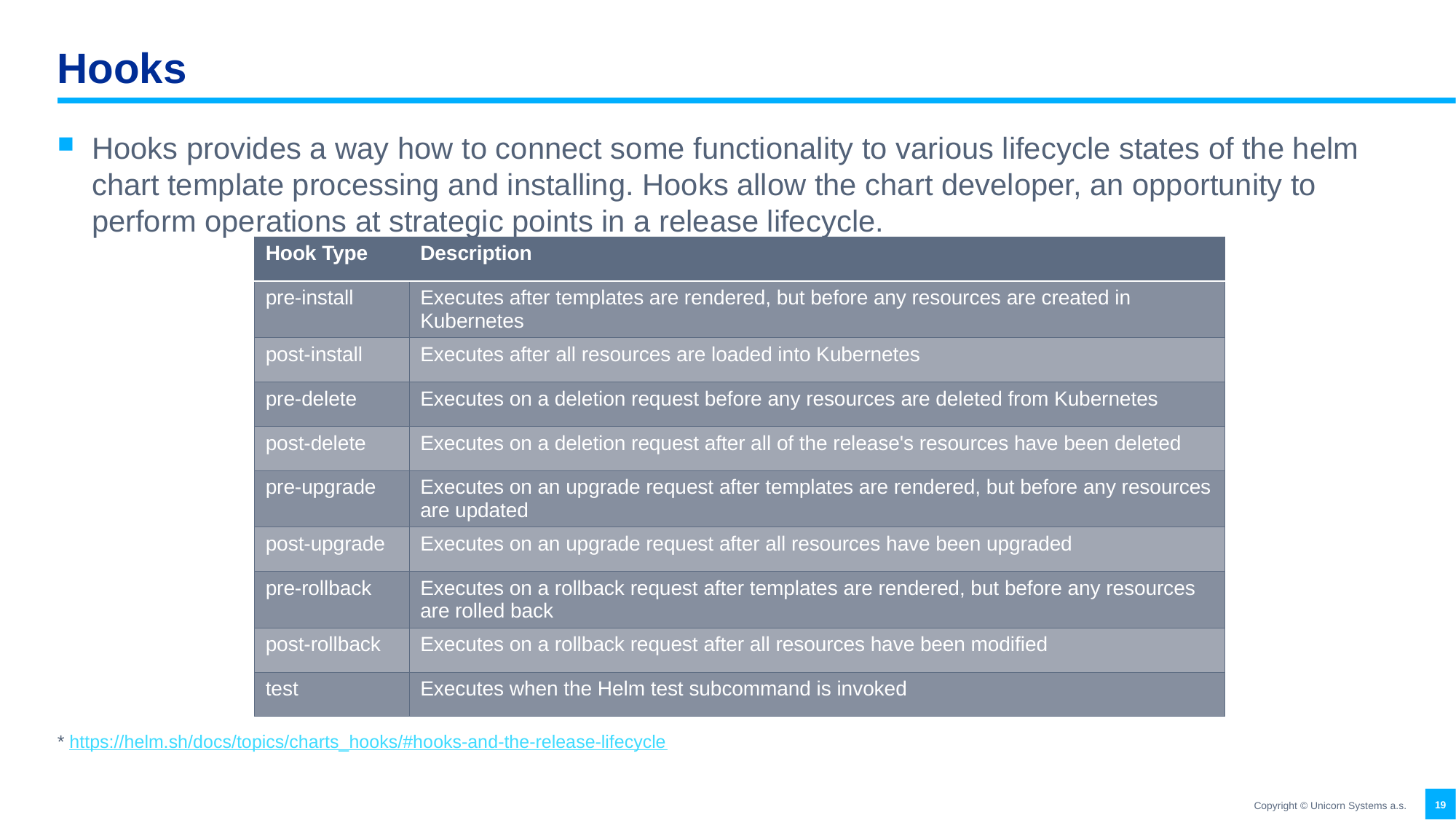

# Hooks
Hooks provides a way how to connect some functionality to various lifecycle states of the helm chart template processing and installing. Hooks allow the chart developer, an opportunity to perform operations at strategic points in a release lifecycle.

* https://helm.sh/docs/topics/charts_hooks/#hooks-and-the-release-lifecycle
| Hook Type | Description |
| --- | --- |
| pre-install | Executes after templates are rendered, but before any resources are created in Kubernetes |
| post-install | Executes after all resources are loaded into Kubernetes |
| pre-delete | Executes on a deletion request before any resources are deleted from Kubernetes |
| post-delete | Executes on a deletion request after all of the release's resources have been deleted |
| pre-upgrade | Executes on an upgrade request after templates are rendered, but before any resources are updated |
| post-upgrade | Executes on an upgrade request after all resources have been upgraded |
| pre-rollback | Executes on a rollback request after templates are rendered, but before any resources are rolled back |
| post-rollback | Executes on a rollback request after all resources have been modified |
| test | Executes when the Helm test subcommand is invoked |
19
Copyright © Unicorn Systems a.s.